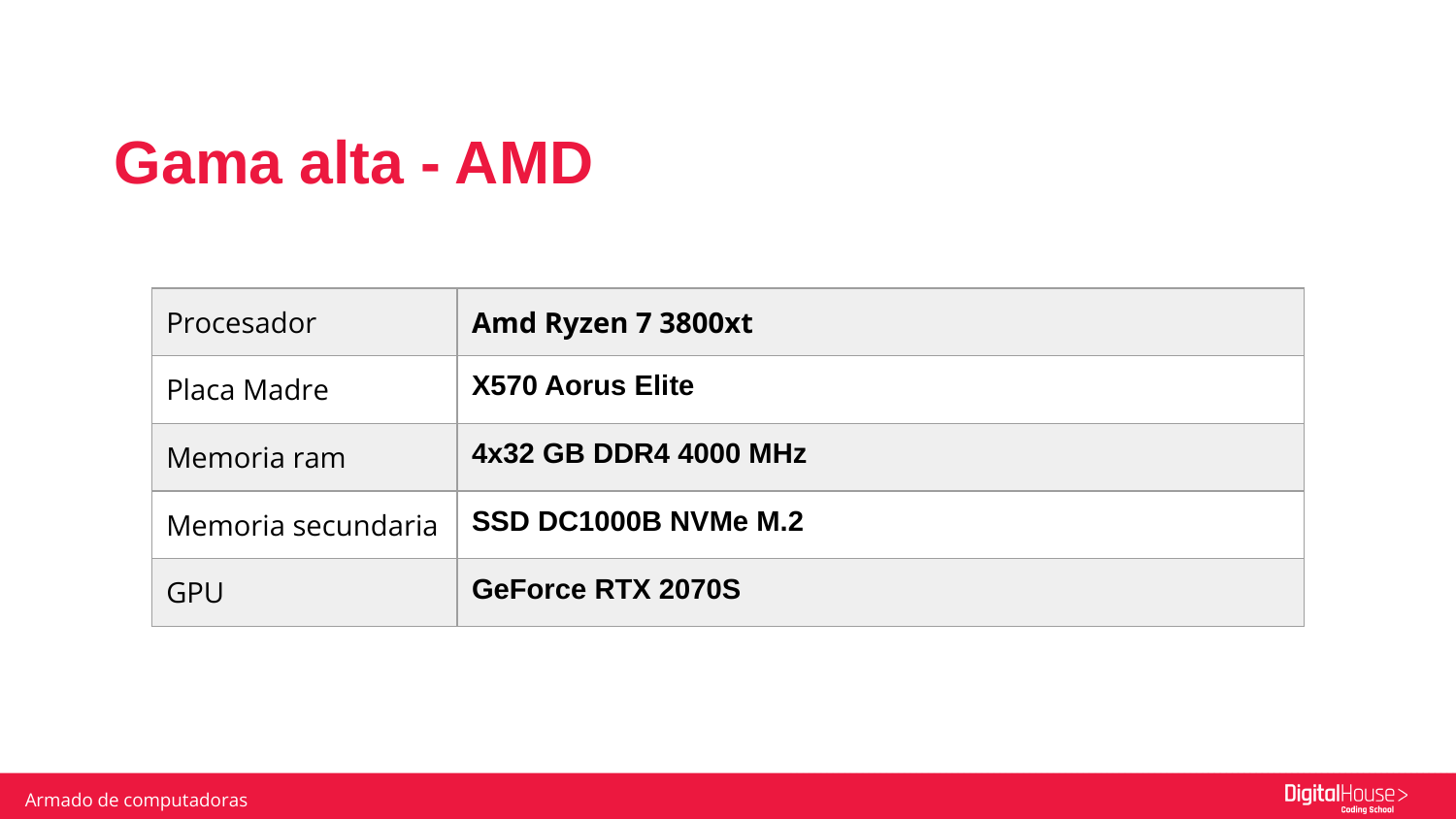

Gama alta - AMD

| Procesador | Amd Ryzen 7 3800xt |
| --- | --- |
| Placa Madre | X570 Aorus Elite |
| Memoria ram | 4x32 GB DDR4 4000 MHz |
| Memoria secundaria | SSD DC1000B NVMe M.2 |
| GPU | GeForce RTX 2070S |